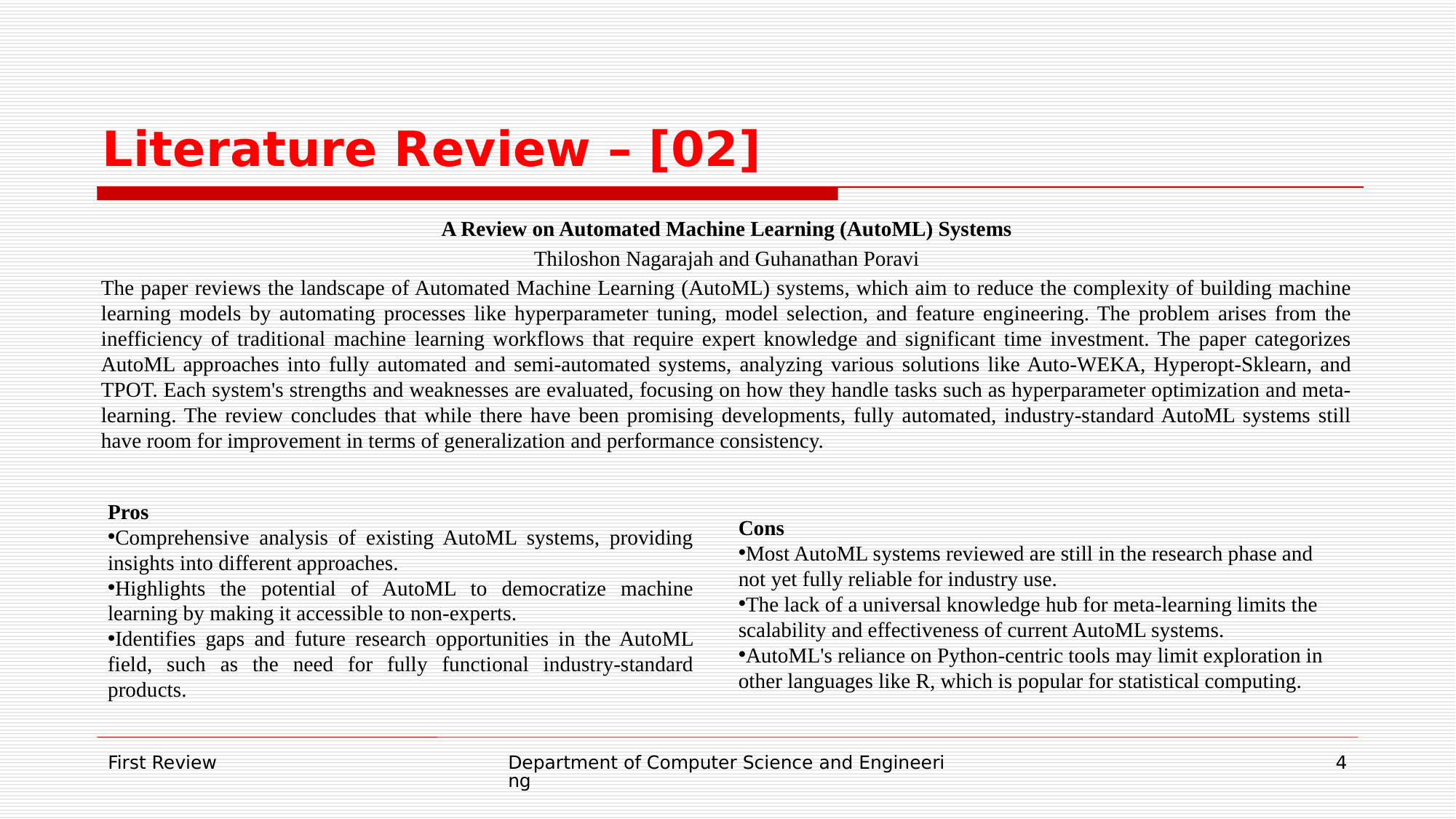

# Literature Review – [02]
A Review on Automated Machine Learning (AutoML) Systems
Thiloshon Nagarajah and Guhanathan Poravi
The paper reviews the landscape of Automated Machine Learning (AutoML) systems, which aim to reduce the complexity of building machine learning models by automating processes like hyperparameter tuning, model selection, and feature engineering. The problem arises from the inefficiency of traditional machine learning workflows that require expert knowledge and significant time investment. The paper categorizes AutoML approaches into fully automated and semi-automated systems, analyzing various solutions like Auto-WEKA, Hyperopt-Sklearn, and TPOT. Each system's strengths and weaknesses are evaluated, focusing on how they handle tasks such as hyperparameter optimization and meta-learning. The review concludes that while there have been promising developments, fully automated, industry-standard AutoML systems still have room for improvement in terms of generalization and performance consistency.

Pros
Comprehensive analysis of existing AutoML systems, providing insights into different approaches.
Highlights the potential of AutoML to democratize machine learning by making it accessible to non-experts.
Identifies gaps and future research opportunities in the AutoML field, such as the need for fully functional industry-standard products.
Cons
Most AutoML systems reviewed are still in the research phase and not yet fully reliable for industry use.
The lack of a universal knowledge hub for meta-learning limits the scalability and effectiveness of current AutoML systems.
AutoML's reliance on Python-centric tools may limit exploration in other languages like R, which is popular for statistical computing.
First Review
Department of Computer Science and Engineering
4